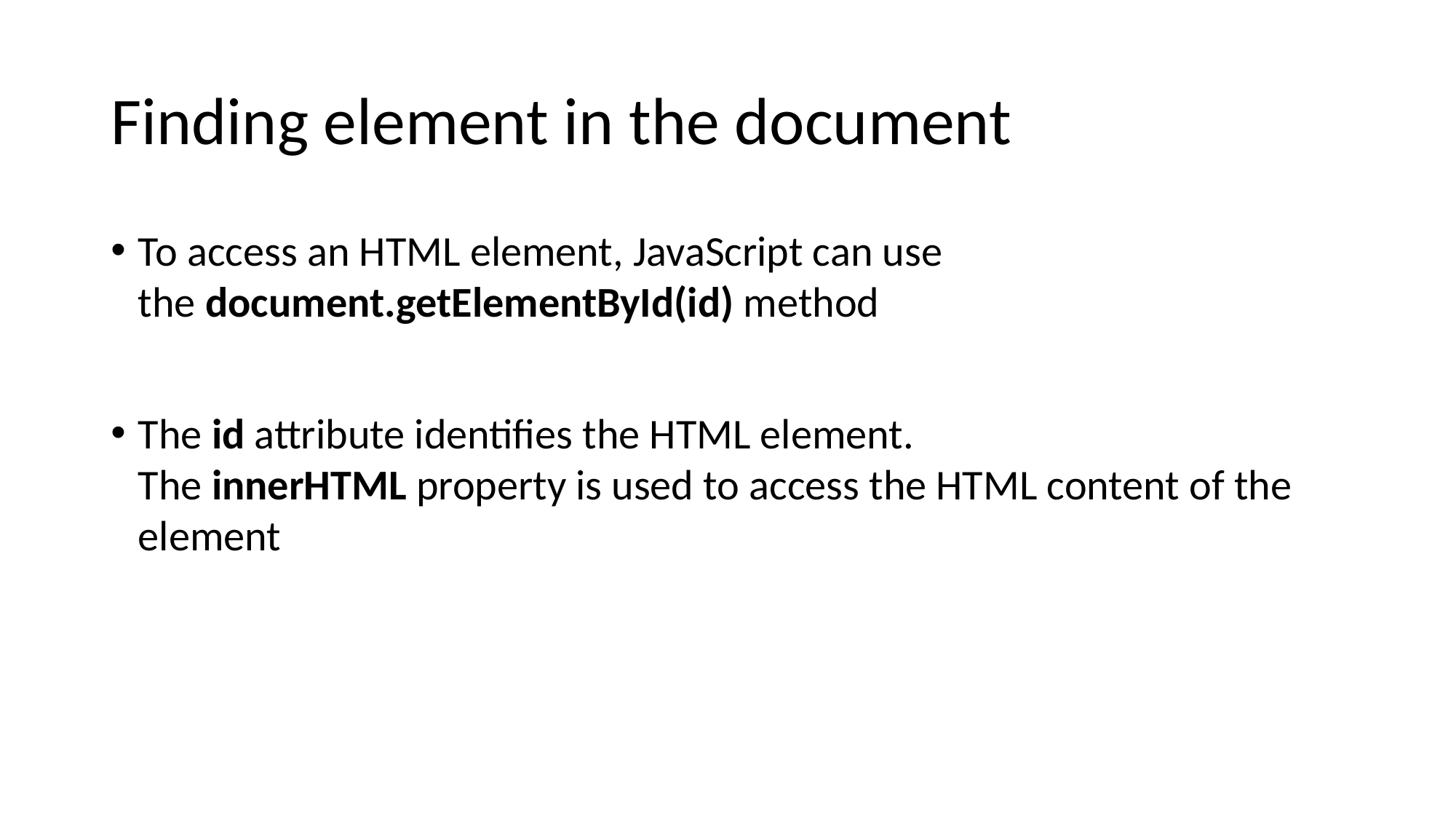

# Finding element in the document
To access an HTML element, JavaScript can use the document.getElementById(id) method

The id attribute identifies the HTML element. The innerHTML property is used to access the HTML content of the element